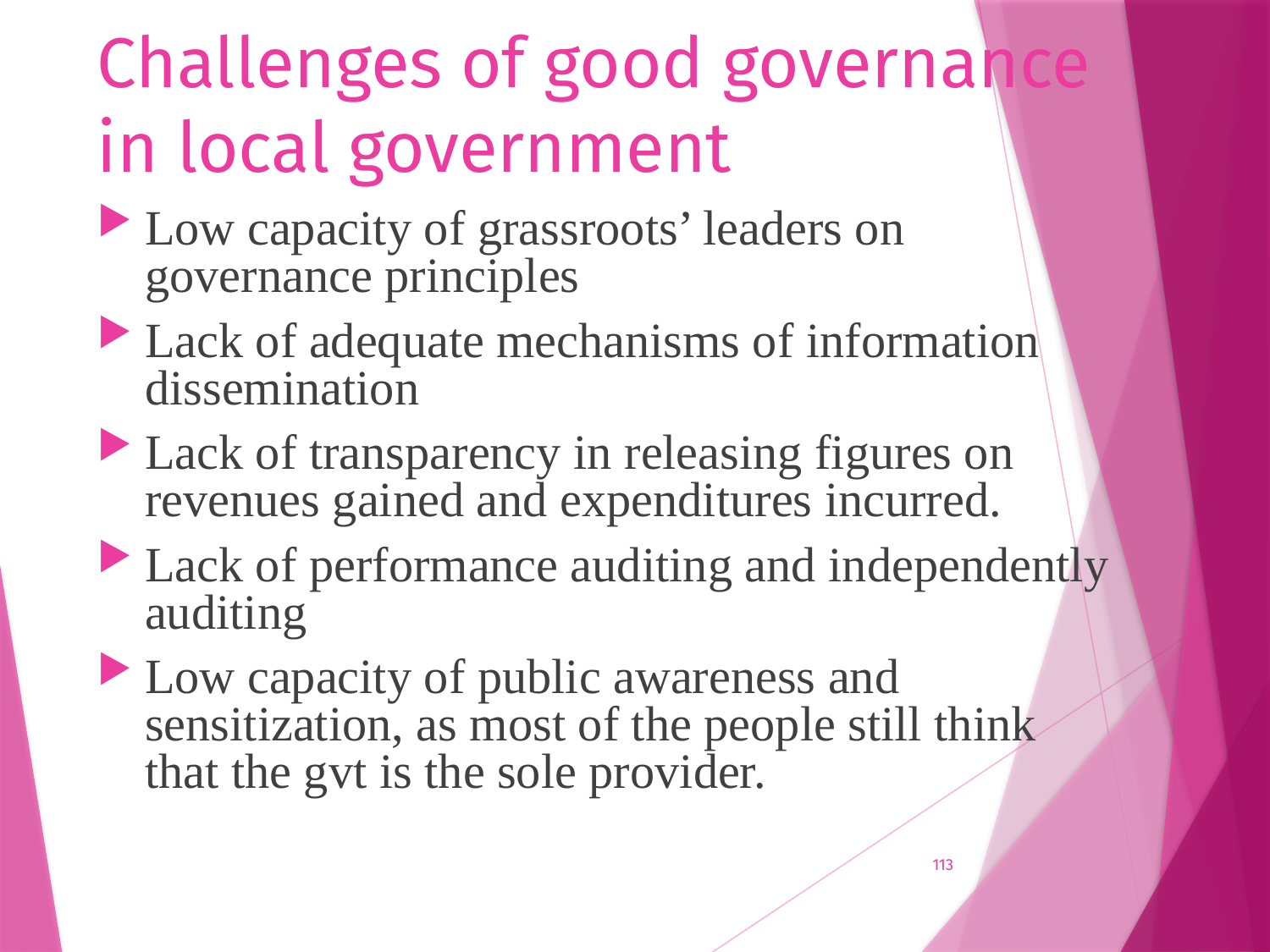

# Challenges of good governance in local government
Low capacity of grassroots’ leaders on governance principles
Lack of adequate mechanisms of information dissemination
Lack of transparency in releasing figures on revenues gained and expenditures incurred.
Lack of performance auditing and independently auditing
Low capacity of public awareness and sensitization, as most of the people still think that the gvt is the sole provider.
113